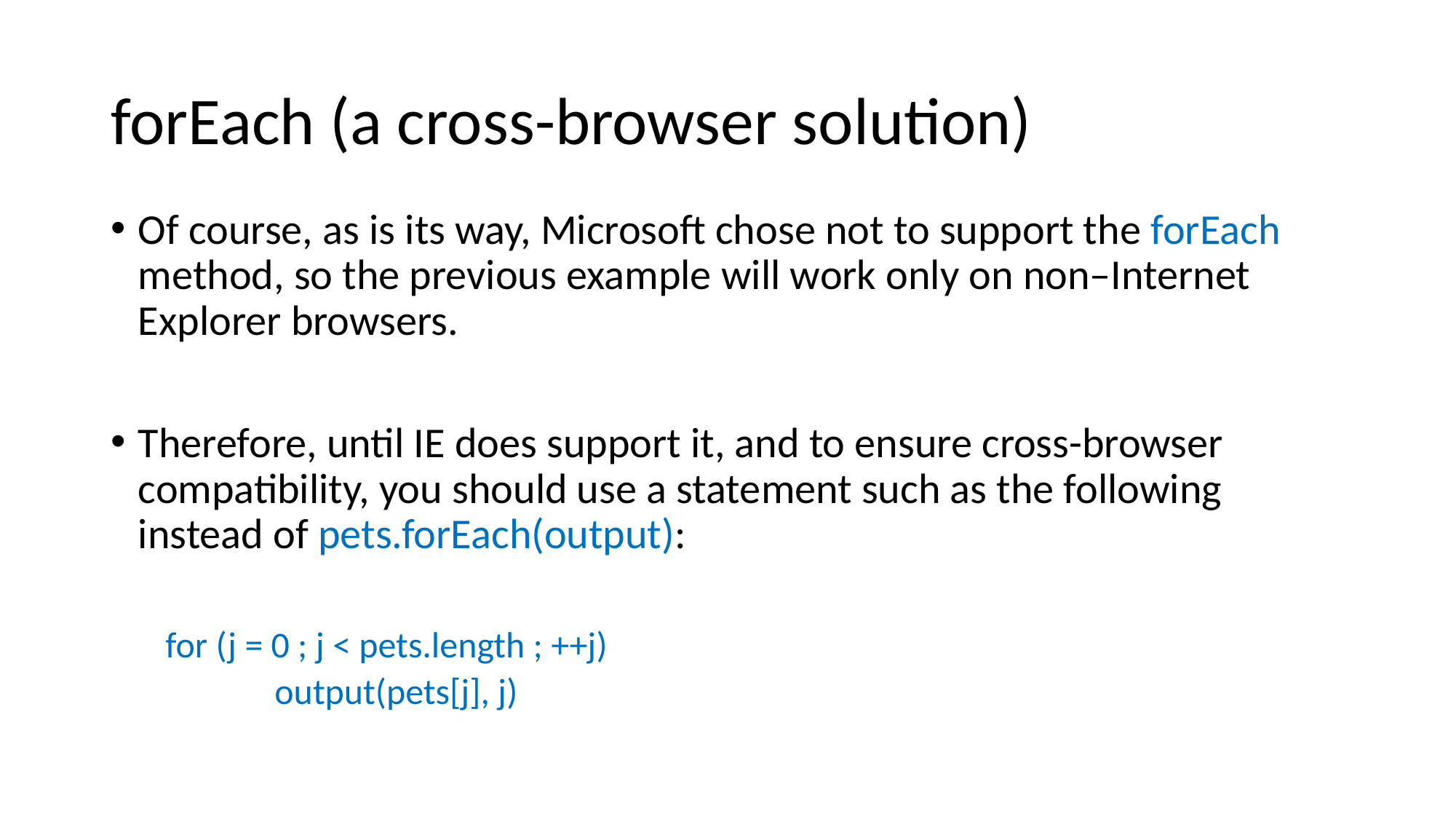

# forEach (a cross-browser solution)
Of course, as is its way, Microsoft chose not to support the forEach method, so the previous example will work only on non–Internet Explorer browsers.

Therefore, until IE does support it, and to ensure cross-browser compatibility, you should use a statement such as the following instead of pets.forEach(output):

for (j = 0 ; j < pets.length ; ++j)
	output(pets[j], j)